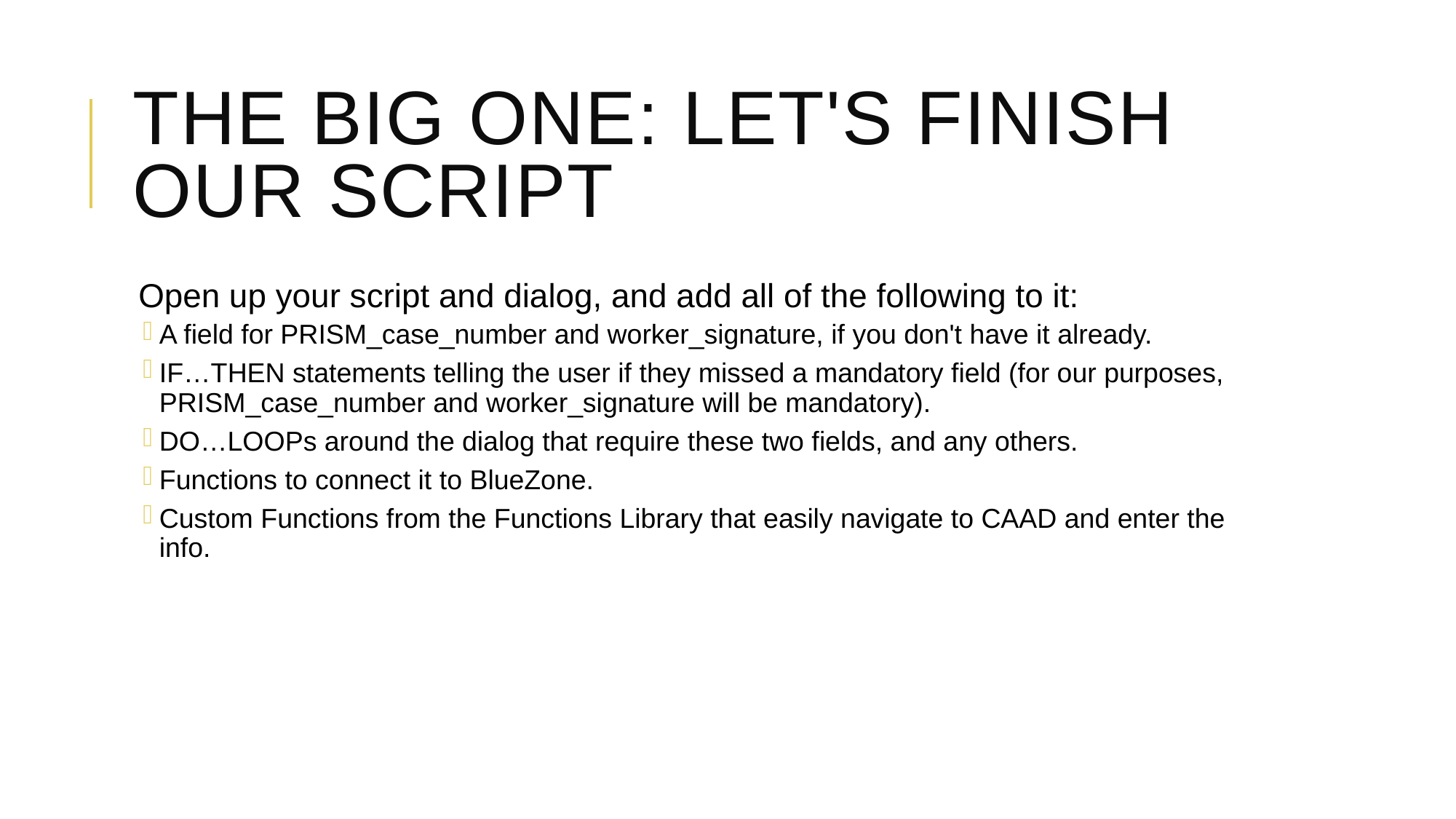

# The big one: let's finish our script
Open up your script and dialog, and add all of the following to it:
A field for PRISM_case_number and worker_signature, if you don't have it already.
IF…THEN statements telling the user if they missed a mandatory field (for our purposes, PRISM_case_number and worker_signature will be mandatory).
DO…LOOPs around the dialog that require these two fields, and any others.
Functions to connect it to BlueZone.
Custom Functions from the Functions Library that easily navigate to CAAD and enter the info.